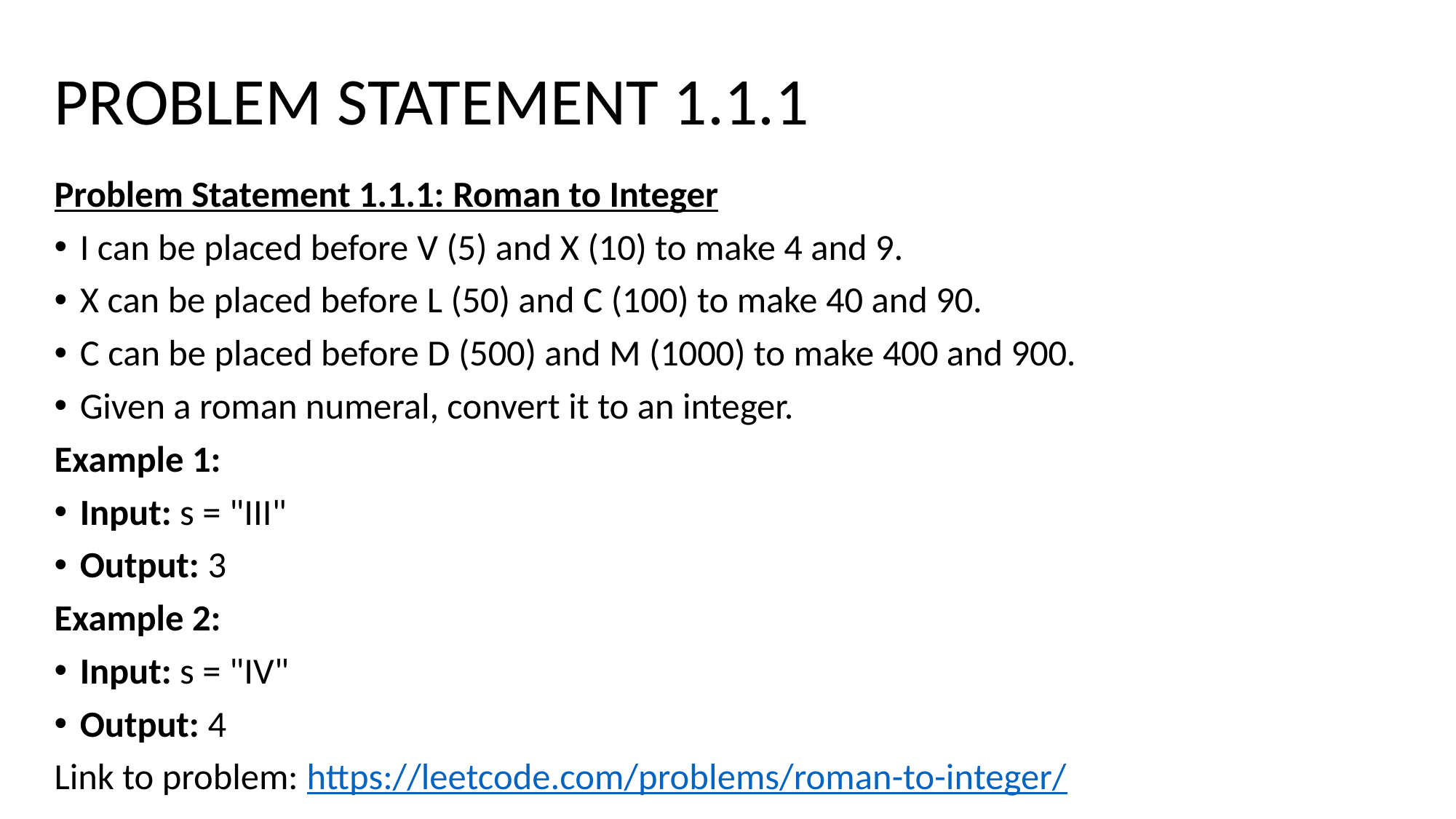

# PROBLEM STATEMENT 1.1.1
Problem Statement 1.1.1: Roman to Integer
I can be placed before V (5) and X (10) to make 4 and 9.
X can be placed before L (50) and C (100) to make 40 and 90.
C can be placed before D (500) and M (1000) to make 400 and 900.
Given a roman numeral, convert it to an integer.
Example 1:
Input: s = "III"
Output: 3
Example 2:
Input: s = "IV"
Output: 4
Link to problem: https://leetcode.com/problems/roman-to-integer/